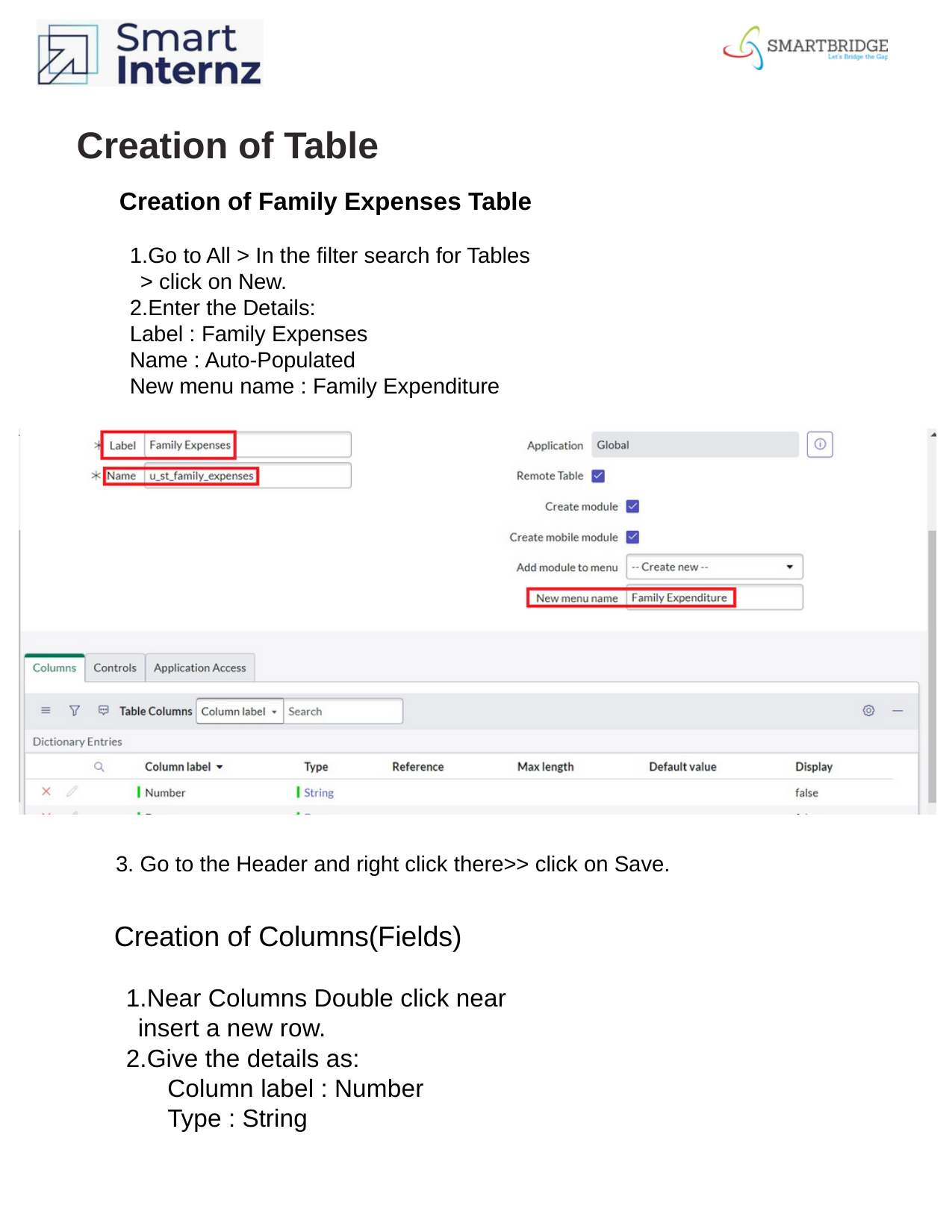

Creation of Table
Creation of Family Expenses Table

Go to All > In the filter search for Tables > click on New.
Enter the Details:
Label : Family Expenses
Name : Auto-Populated
New menu name : Family Expenditure

3. Go to the Header and right click there>> click on Save.

Creation of Columns(Fields)

Near Columns Double click near insert a new row.
Give the details as:
      Column label : Number
      Type : String